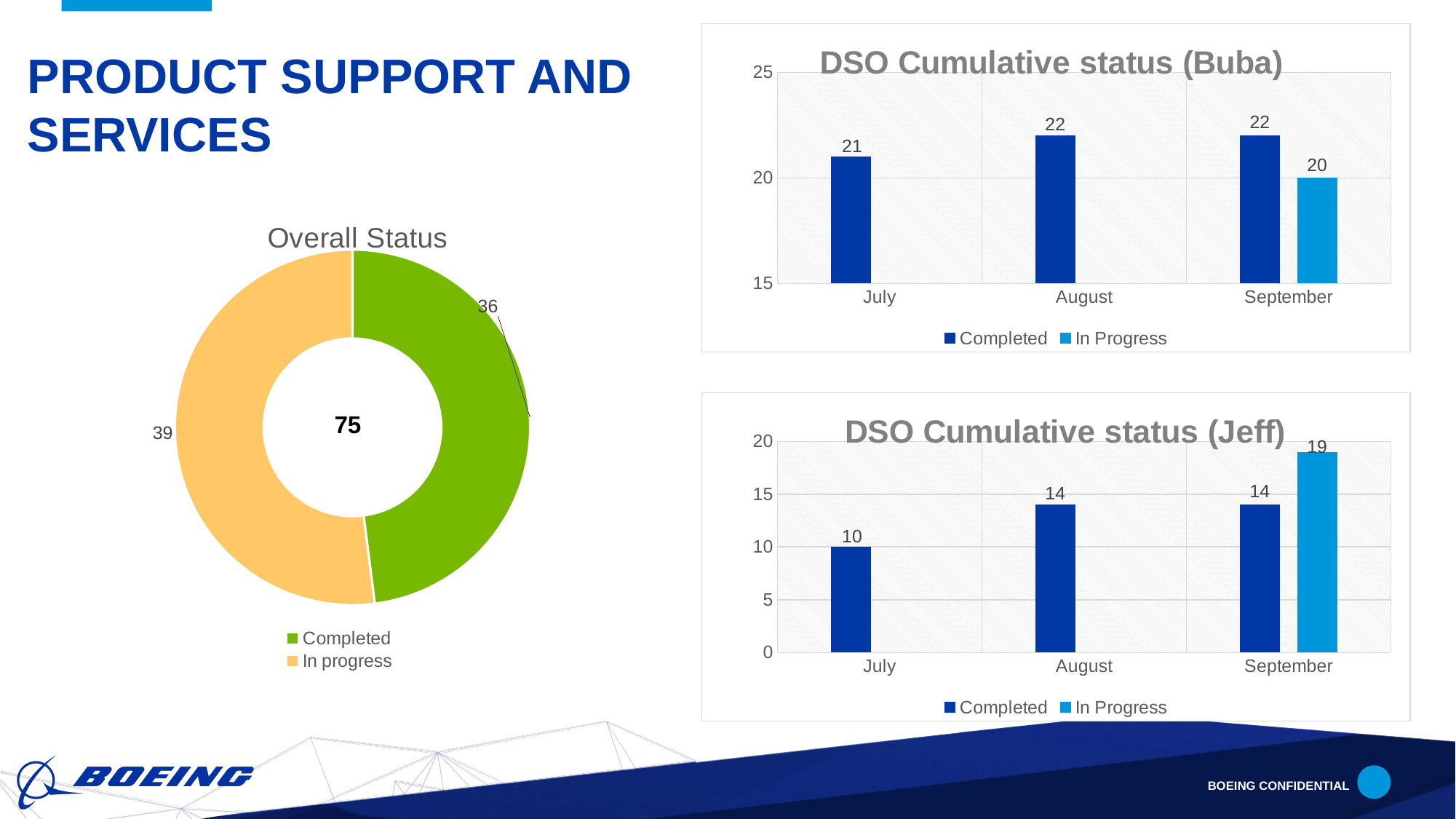

### Chart: DSO Cumulative status (Buba)

| Category | Completed | In Progress |
|---|---|---|
| July | 21.0 | None |
| August | 22.0 | None |
| September | 22.0 | 20.0 |
# Product support and services

### Chart: Overall Status

| Category | DSO Status |
|---|---|
| Completed | 36.0 |
| In progress | 39.0 |

### Chart:    DSO Cumulative status (Jeff)

| Category | Completed | In Progress |
|---|---|---|
| July | 10.0 | None |
| August | 14.0 | None |
| September | 14.0 | 19.0 |
75